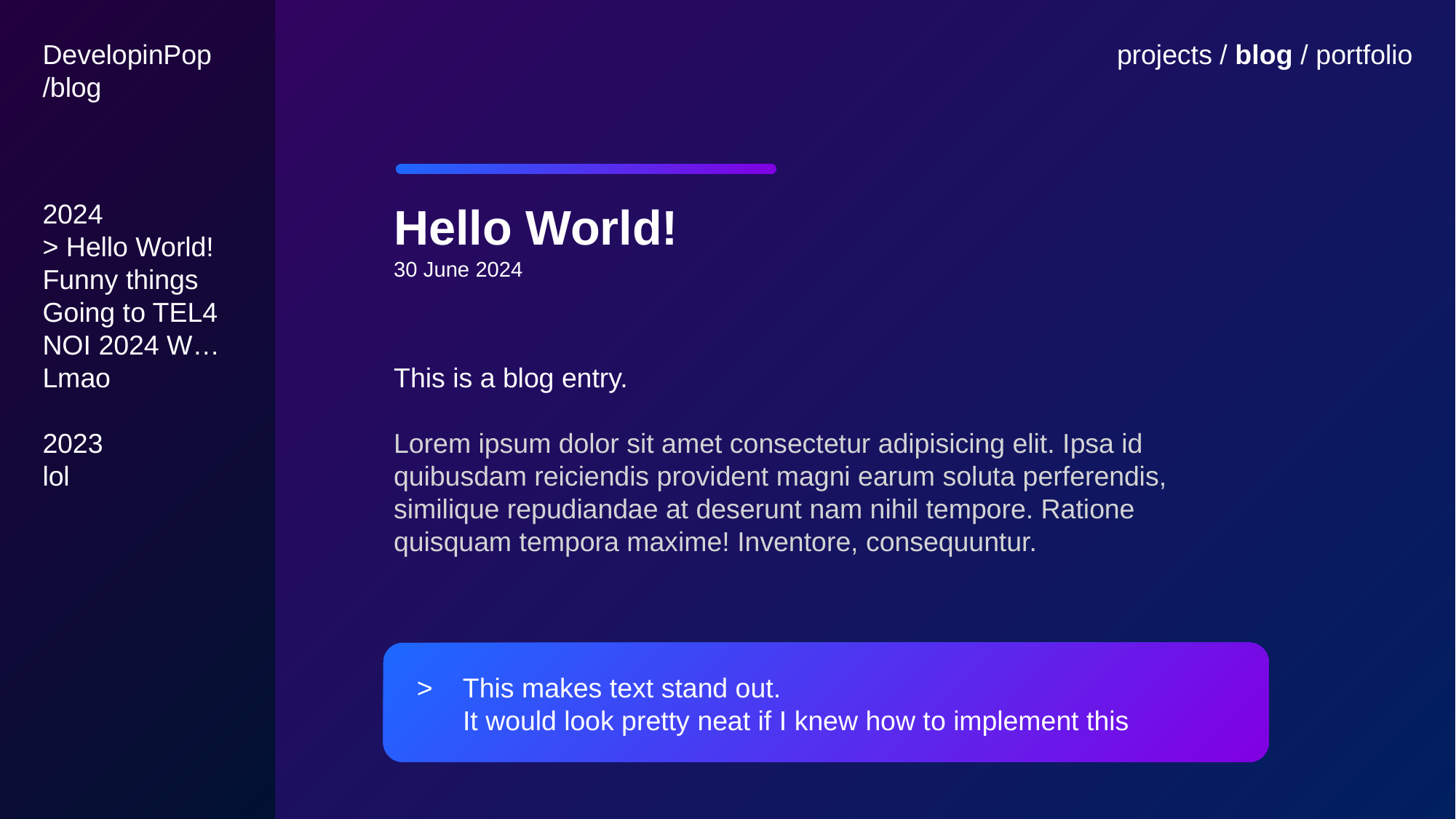

DevelopinPop
/blog
projects / blog / portfolio

2024
> Hello World!
Funny things
Going to TEL4
NOI 2024 W…
Lmao

2023
lol
Hello World!
30 June 2024
This is a blog entry.

Lorem ipsum dolor sit amet consectetur adipisicing elit. Ipsa id quibusdam reiciendis provident magni earum soluta perferendis, similique repudiandae at deserunt nam nihil tempore. Ratione quisquam tempora maxime! Inventore, consequuntur.

>    This makes text stand out.
      It would look pretty neat if I knew how to implement this